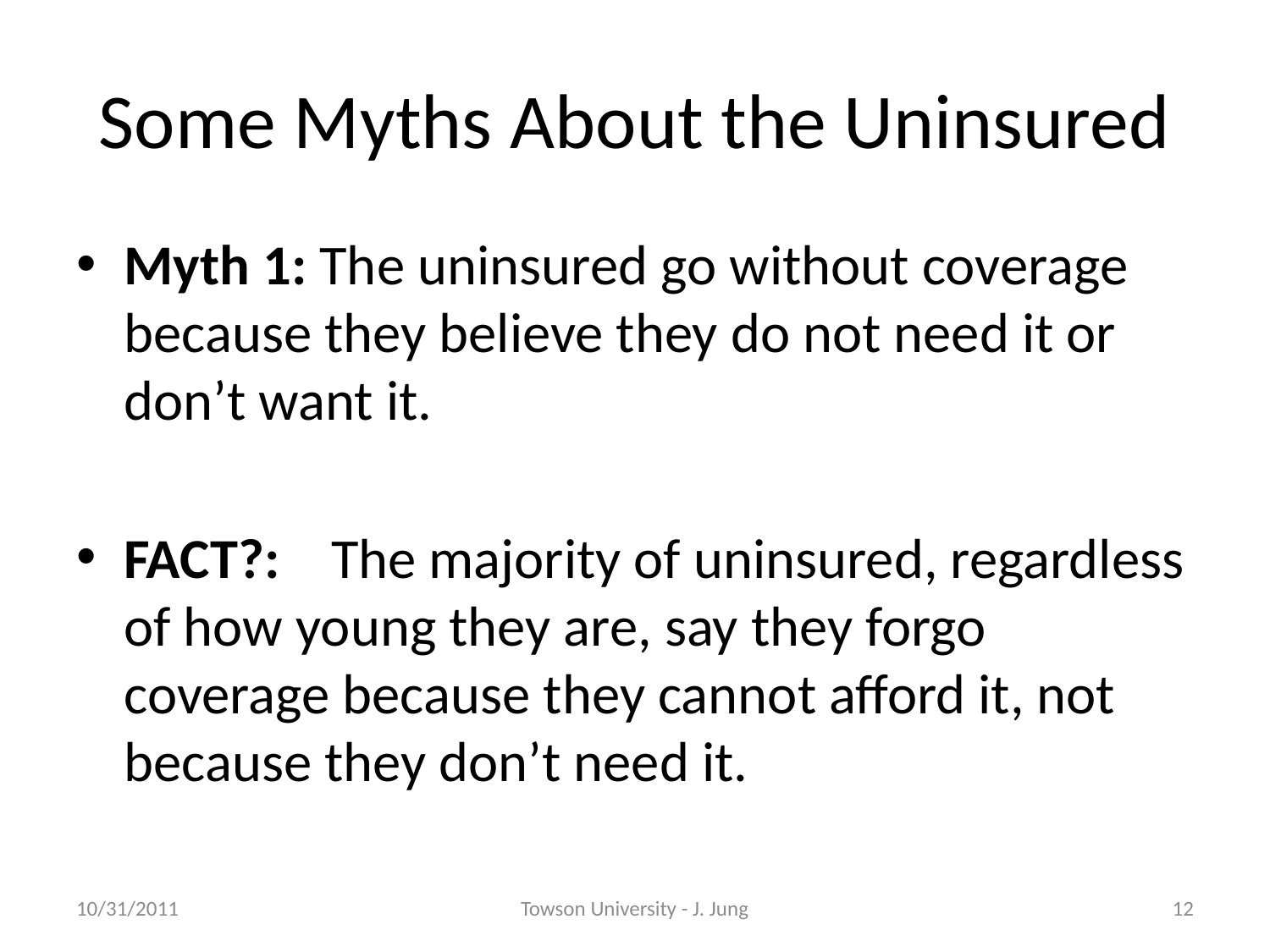

# Some Myths About the Uninsured
Myth 1: The uninsured go without coverage because they believe they do not need it or don’t want it.

FACT?:    The majority of uninsured, regardless of how young they are, say they forgo coverage because they cannot afford it, not because they don’t need it.
10/31/2011
Towson University - J. Jung
12